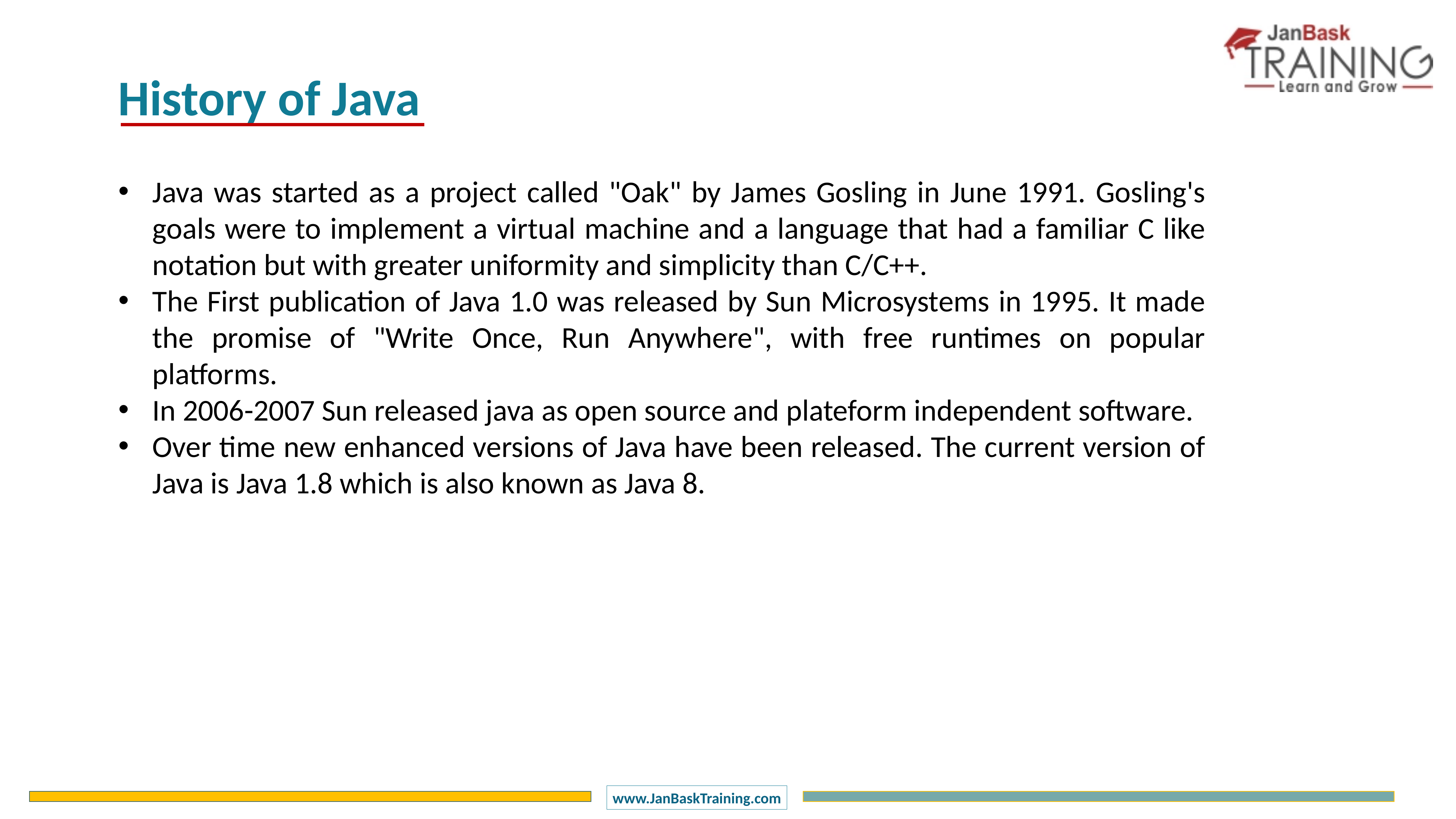

History of Java
Java was started as a project called "Oak" by James Gosling in June 1991. Gosling's goals were to implement a virtual machine and a language that had a familiar C like notation but with greater uniformity and simplicity than C/C++.
The First publication of Java 1.0 was released by Sun Microsystems in 1995. It made the promise of "Write Once, Run Anywhere", with free runtimes on popular platforms.
In 2006-2007 Sun released java as open source and plateform independent software.
Over time new enhanced versions of Java have been released. The current version of Java is Java 1.8 which is also known as Java 8.